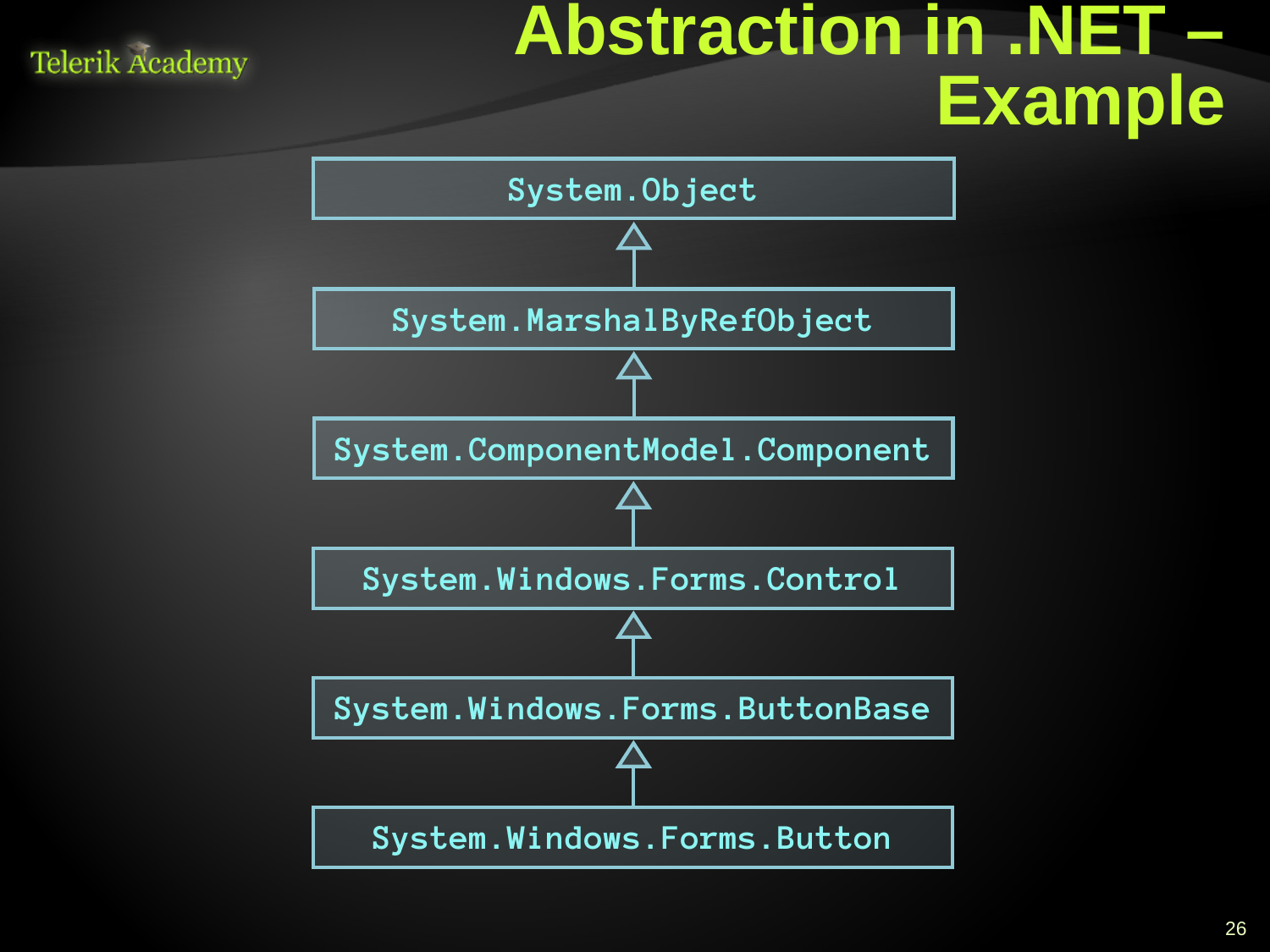

# Abstraction in .NET – Example
System.Object

System.MarshalByRefObject

System.ComponentModel.Component

System.Windows.Forms.Control

System.Windows.Forms.ButtonBase

System.Windows.Forms.Button
26